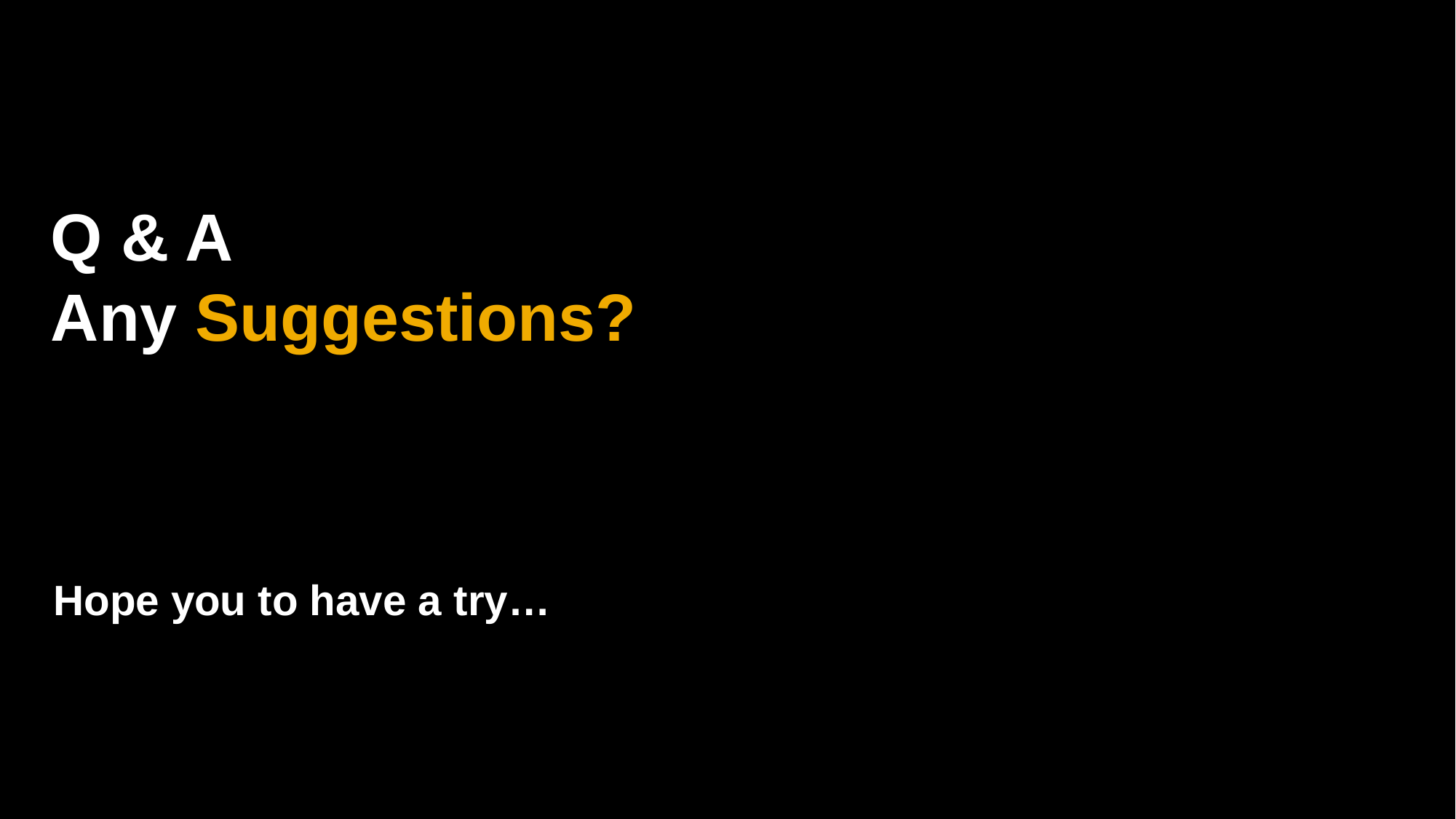

# Q & A Any Suggestions?
Hope you to have a try…